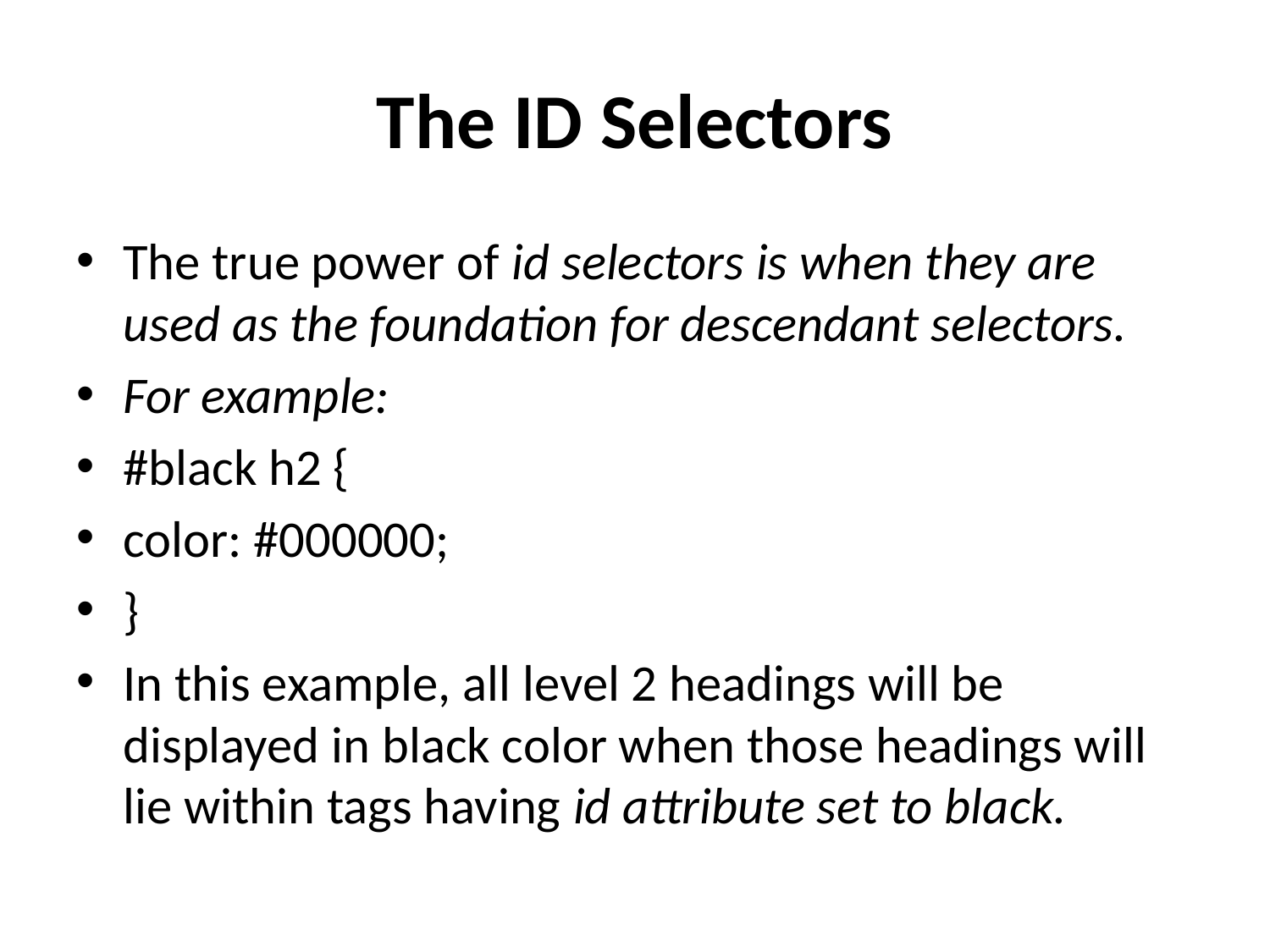

# The ID Selectors
The true power of id selectors is when they are used as the foundation for descendant selectors.
For example:
#black h2 {
color: #000000;
}
In this example, all level 2 headings will be displayed in black color when those headings will lie within tags having id attribute set to black.